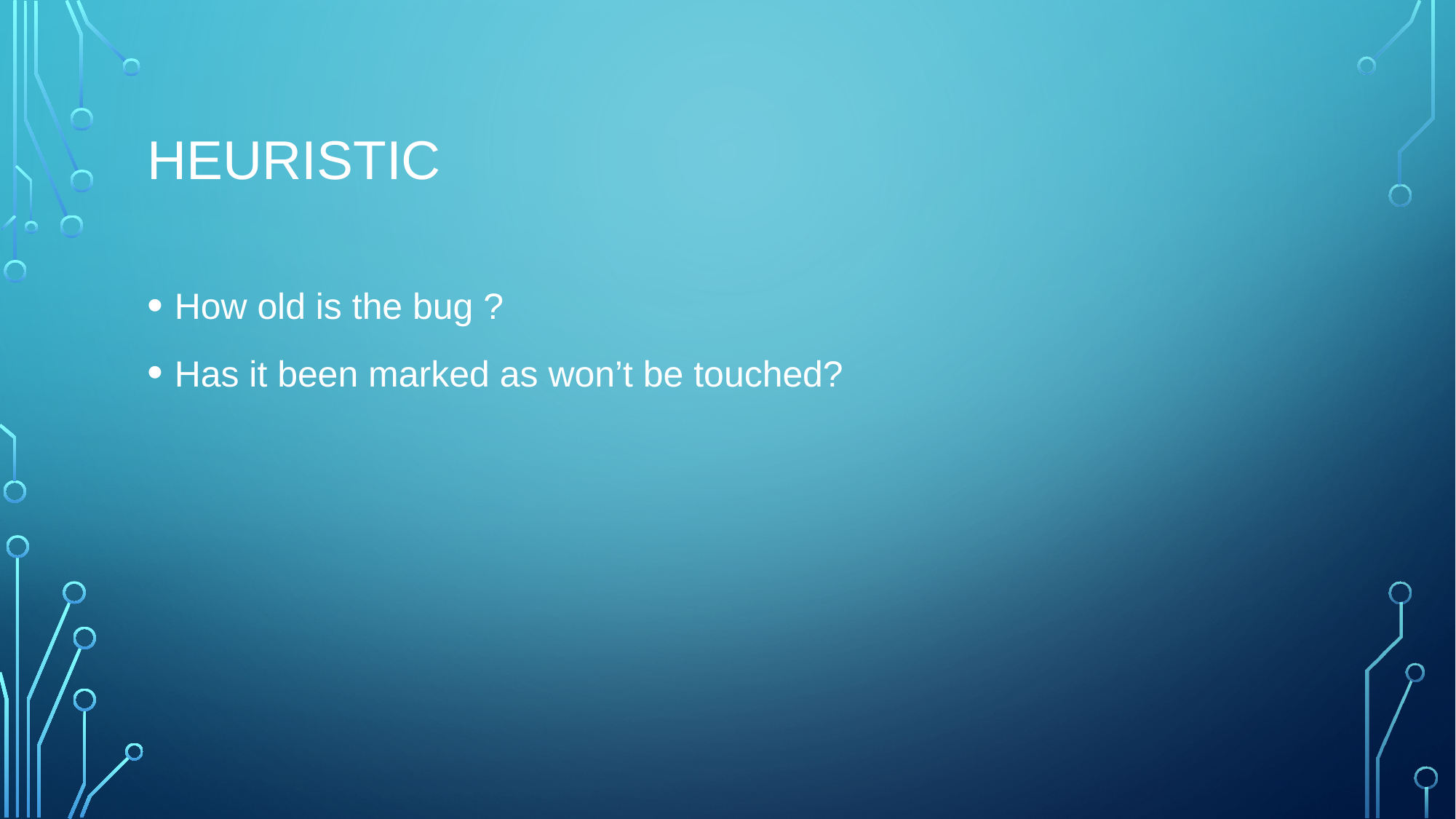

# Heuristic
How old is the bug ?
Has it been marked as won’t be touched?